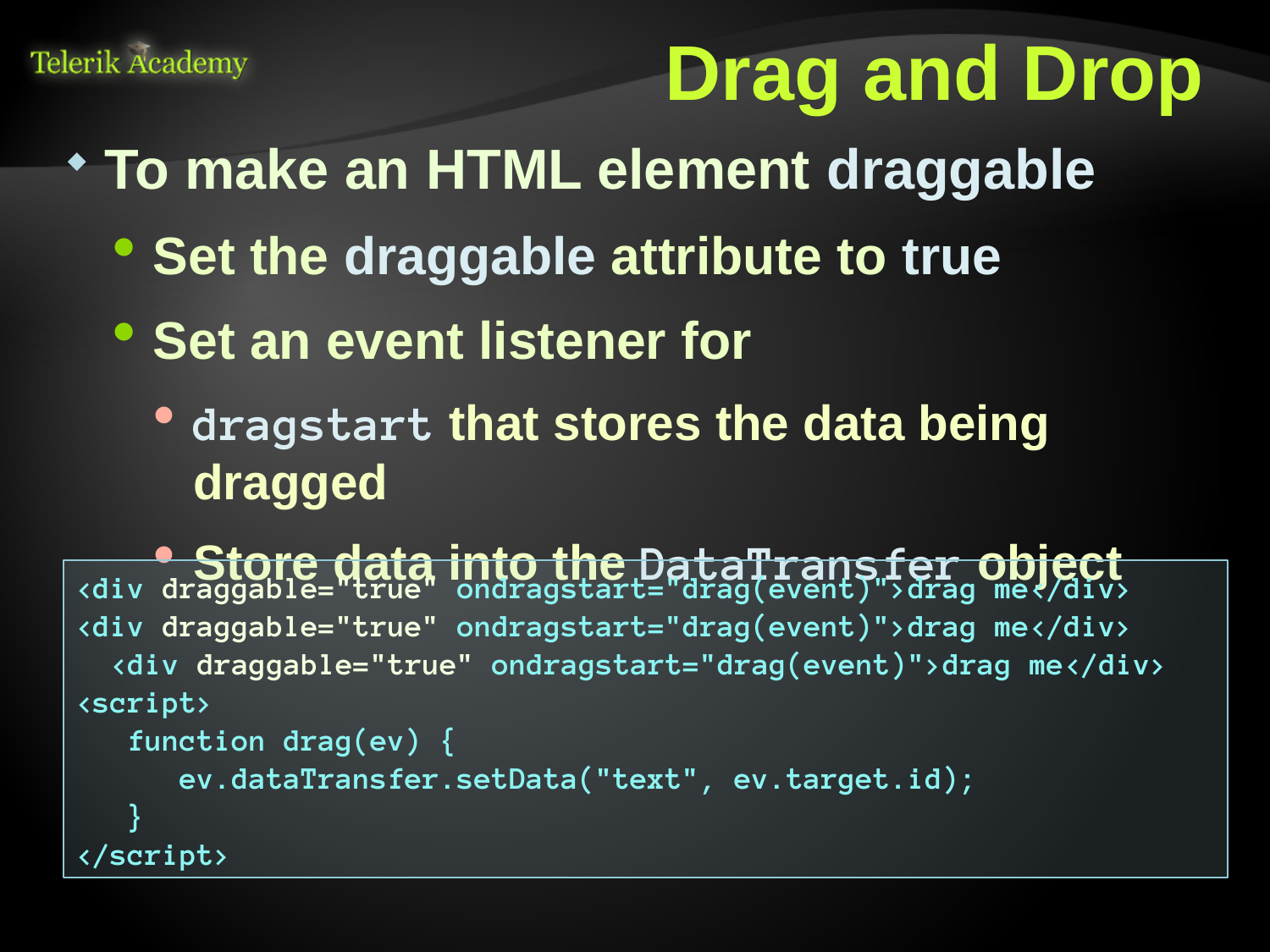

# Drag and Drop
To make an HTML element draggable
Set the draggable attribute to true
Set an event listener for
dragstart that stores the data being dragged
Store data into the DataTransfer object
<div draggable="true" ondragstart="drag(event)">drag me</div>
<div draggable="true" ondragstart="drag(event)">drag me</div>       <div draggable="true" ondragstart="drag(event)">drag me</div>
<script>
   function drag(ev) {
      ev.dataTransfer.setData("text", ev.target.id);
   }
</script>